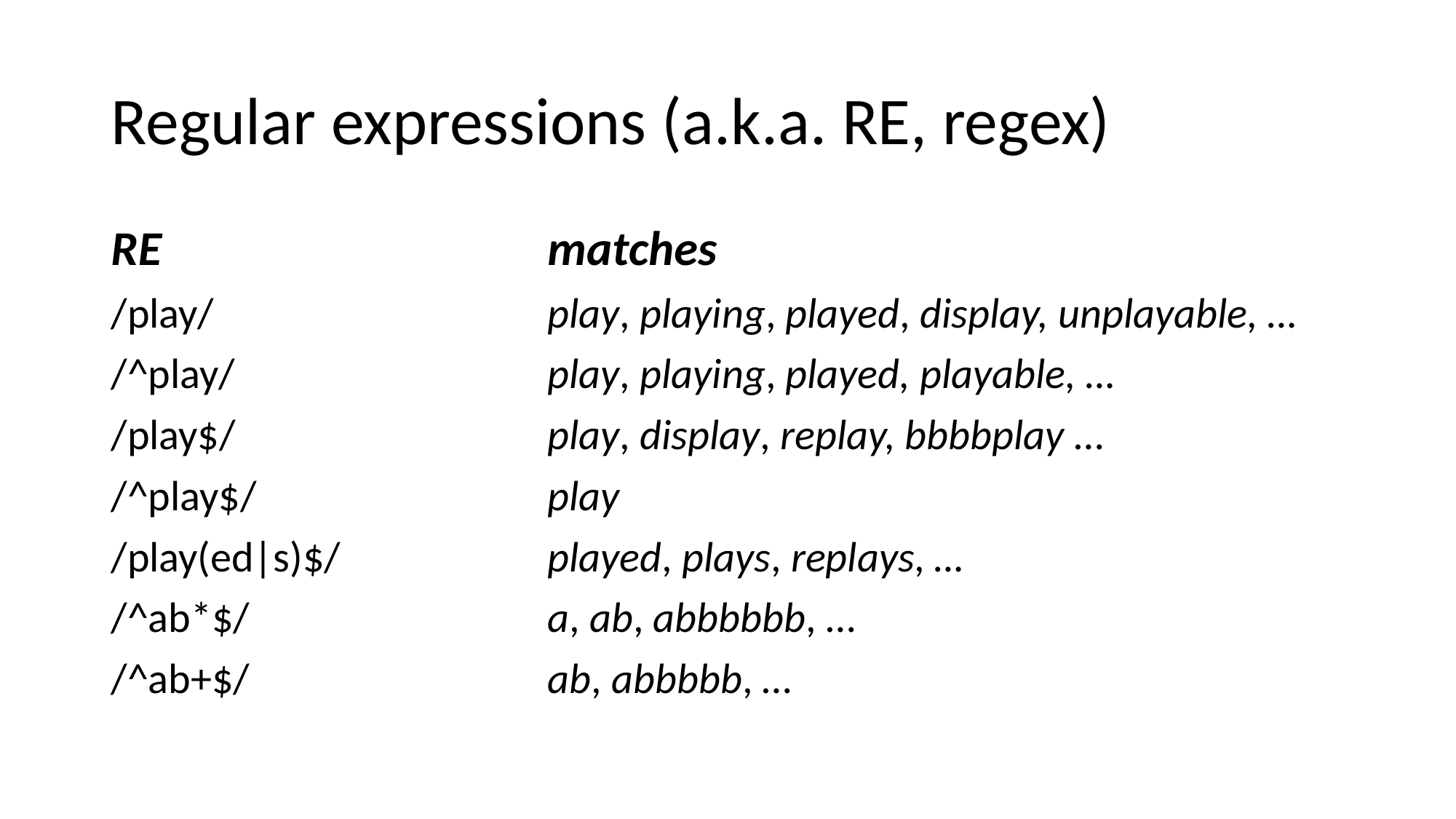

# Regular expressions (a.k.a. RE, regex)
RE				matches
/play/				play, playing, played, display, unplayable, …
/^play/			play, playing, played, playable, …
/play$/			play, display, replay, bbbbplay …
/^play$/			play
/play(ed|s)$/		played, plays, replays, …
/^ab*$/			a, ab, abbbbbb, …
/^ab+$/			ab, abbbbb, …